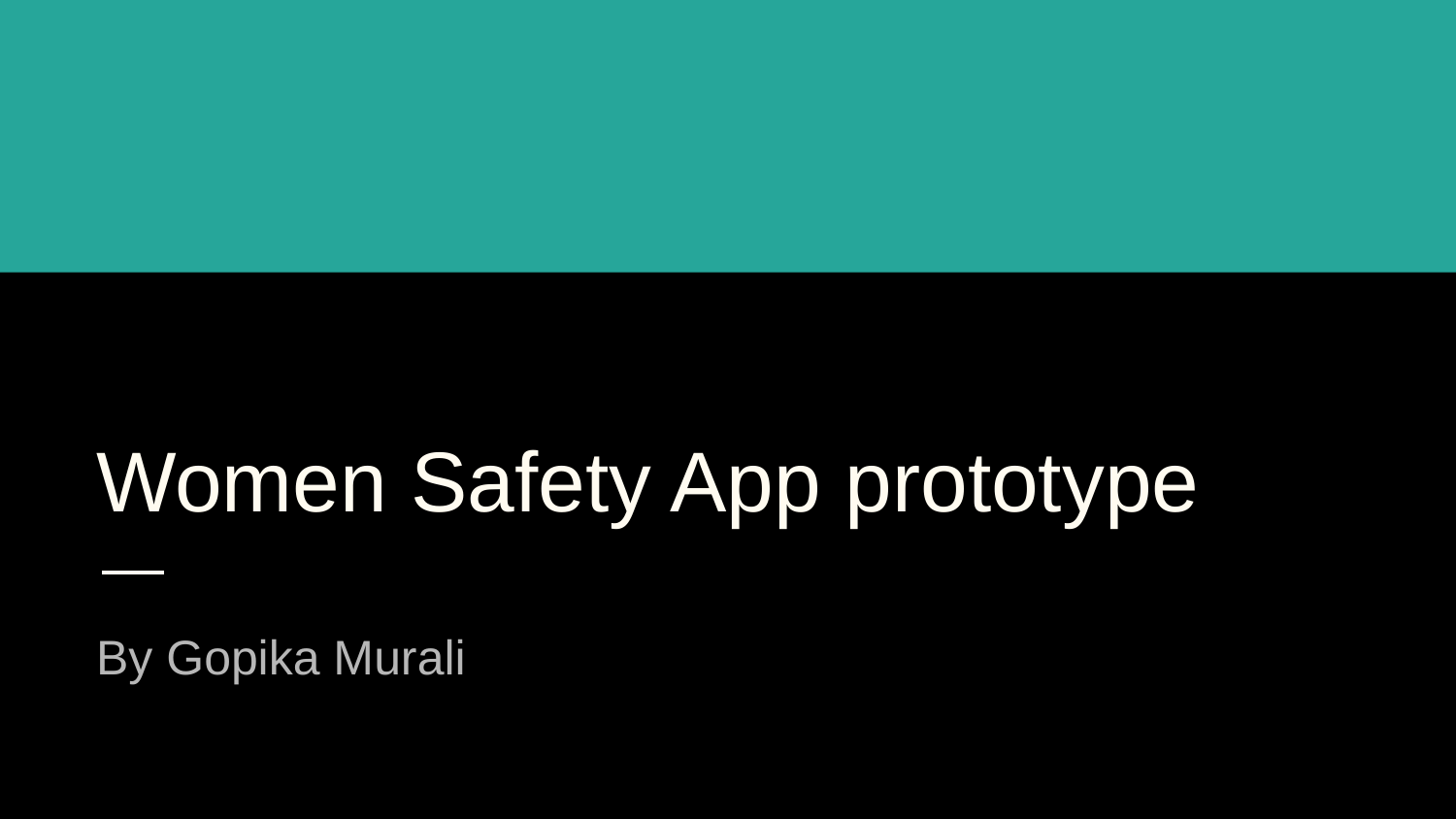

# Women Safety App prototype
By Gopika Murali